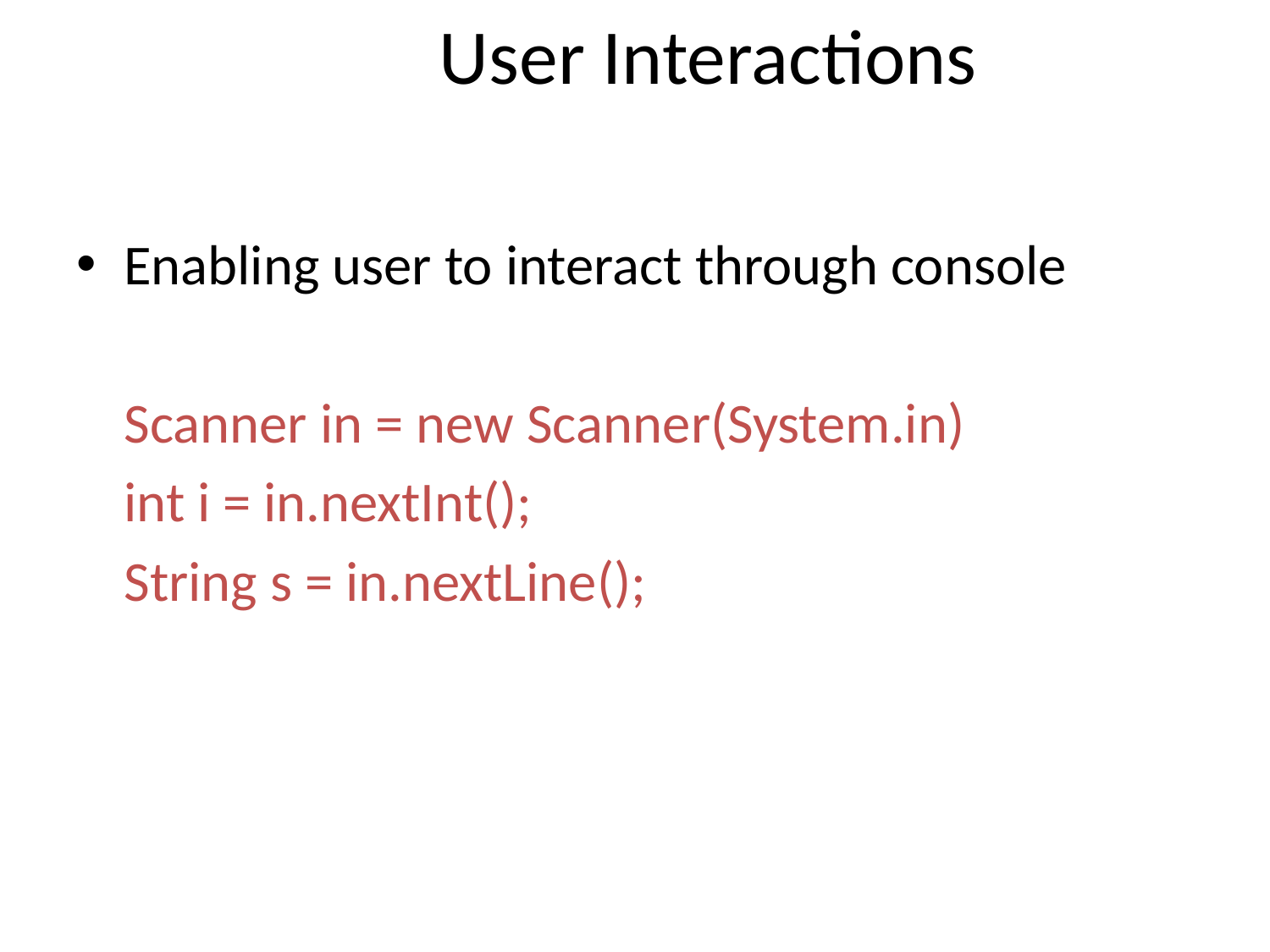

# User Interactions
Enabling user to interact through console

	Scanner in = new Scanner(System.in)
	int i = in.nextInt();
	String s = in.nextLine();